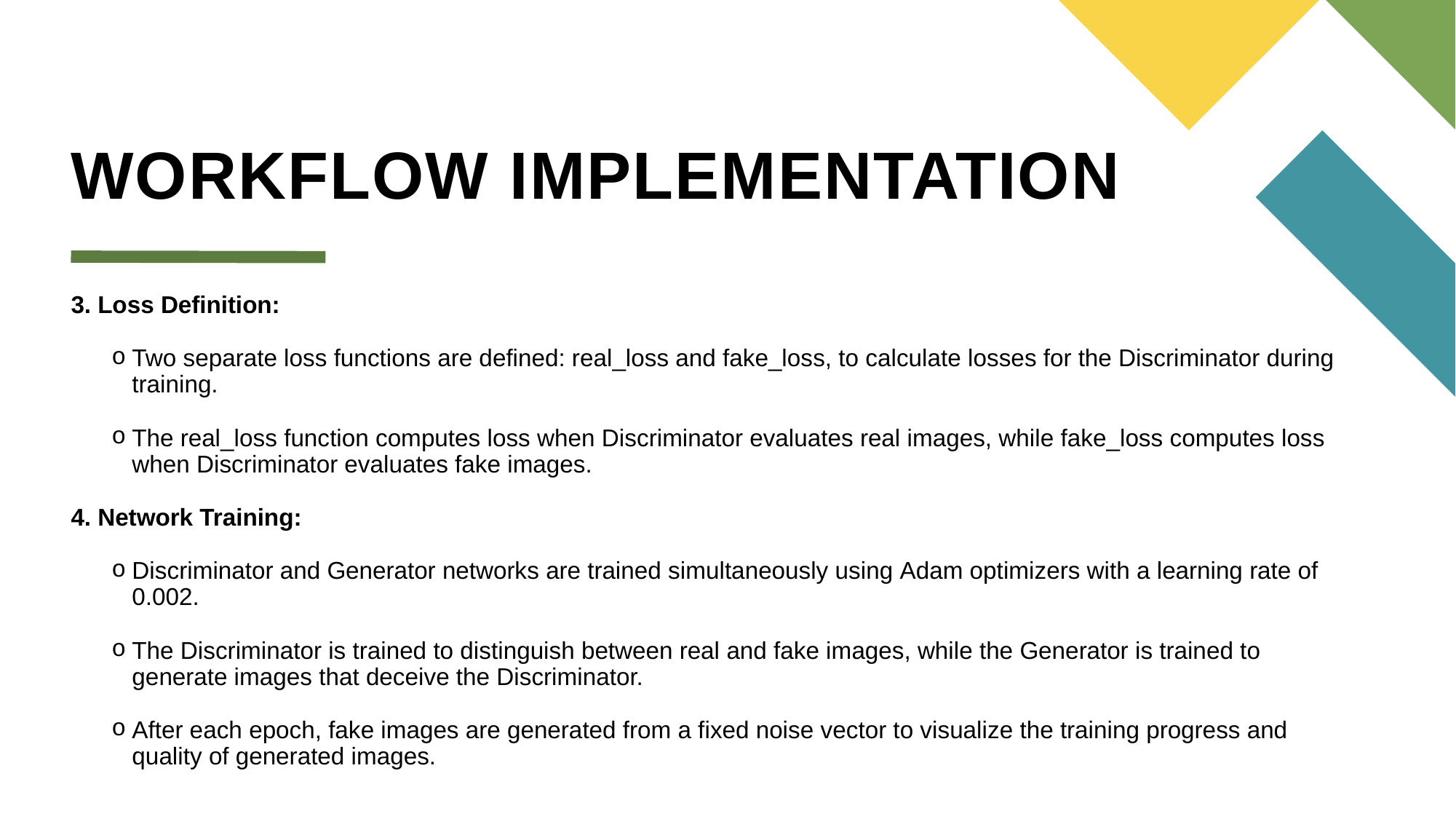

# WORKFLOW IMPLEMENTATION
3. Loss Definition:
Two separate loss functions are defined: real_loss and fake_loss, to calculate losses for the Discriminator during training.
The real_loss function computes loss when Discriminator evaluates real images, while fake_loss computes loss when Discriminator evaluates fake images.
4. Network Training:
Discriminator and Generator networks are trained simultaneously using Adam optimizers with a learning rate of 0.002.
The Discriminator is trained to distinguish between real and fake images, while the Generator is trained to generate images that deceive the Discriminator.
After each epoch, fake images are generated from a fixed noise vector to visualize the training progress and quality of generated images.